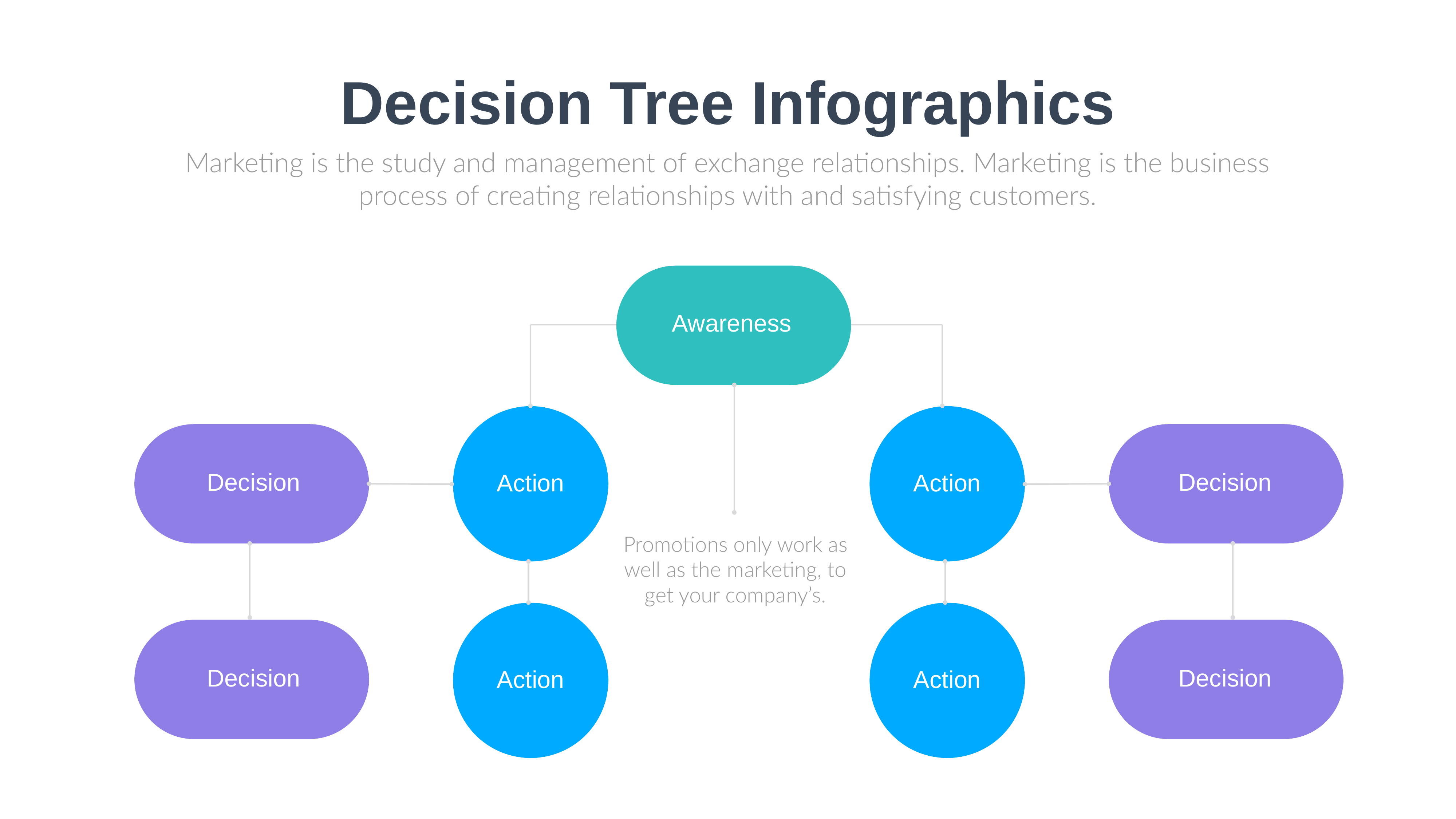

Decision Tree Infographics
Marketing is the study and management of exchange relationships. Marketing is the business process of creating relationships with and satisfying customers.

Awareness

Action

Decision
Decision
Action
Promotions only work as well as the marketing, to get your company’s.

Action

Action

Decision
Decision